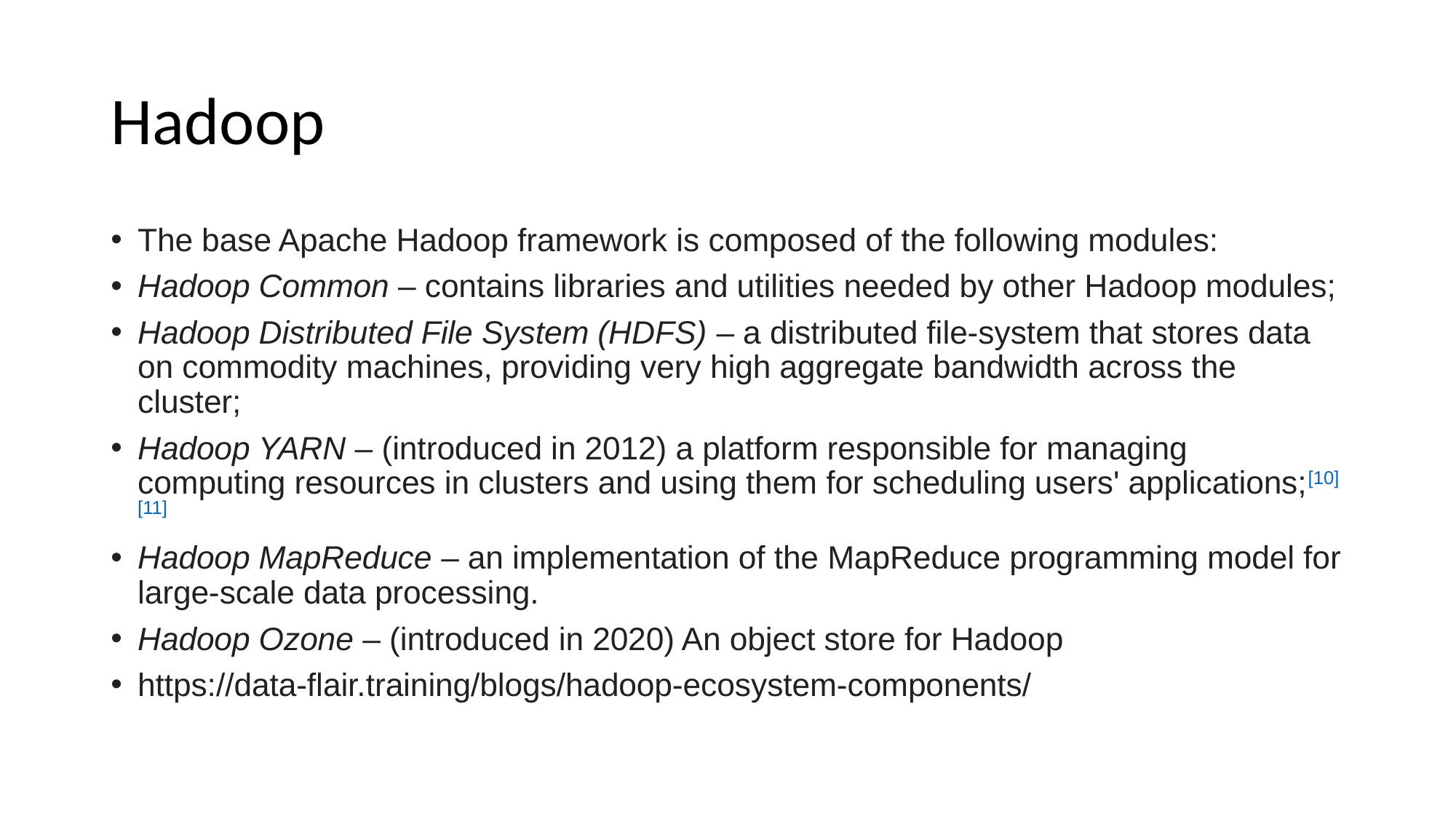

# Hadoop
The base Apache Hadoop framework is composed of the following modules:
Hadoop Common – contains libraries and utilities needed by other Hadoop modules;
Hadoop Distributed File System (HDFS) – a distributed file-system that stores data on commodity machines, providing very high aggregate bandwidth across the cluster;
Hadoop YARN – (introduced in 2012) a platform responsible for managing computing resources in clusters and using them for scheduling users' applications;[10][11]
Hadoop MapReduce – an implementation of the MapReduce programming model for large-scale data processing.
Hadoop Ozone – (introduced in 2020) An object store for Hadoop
https://data-flair.training/blogs/hadoop-ecosystem-components/